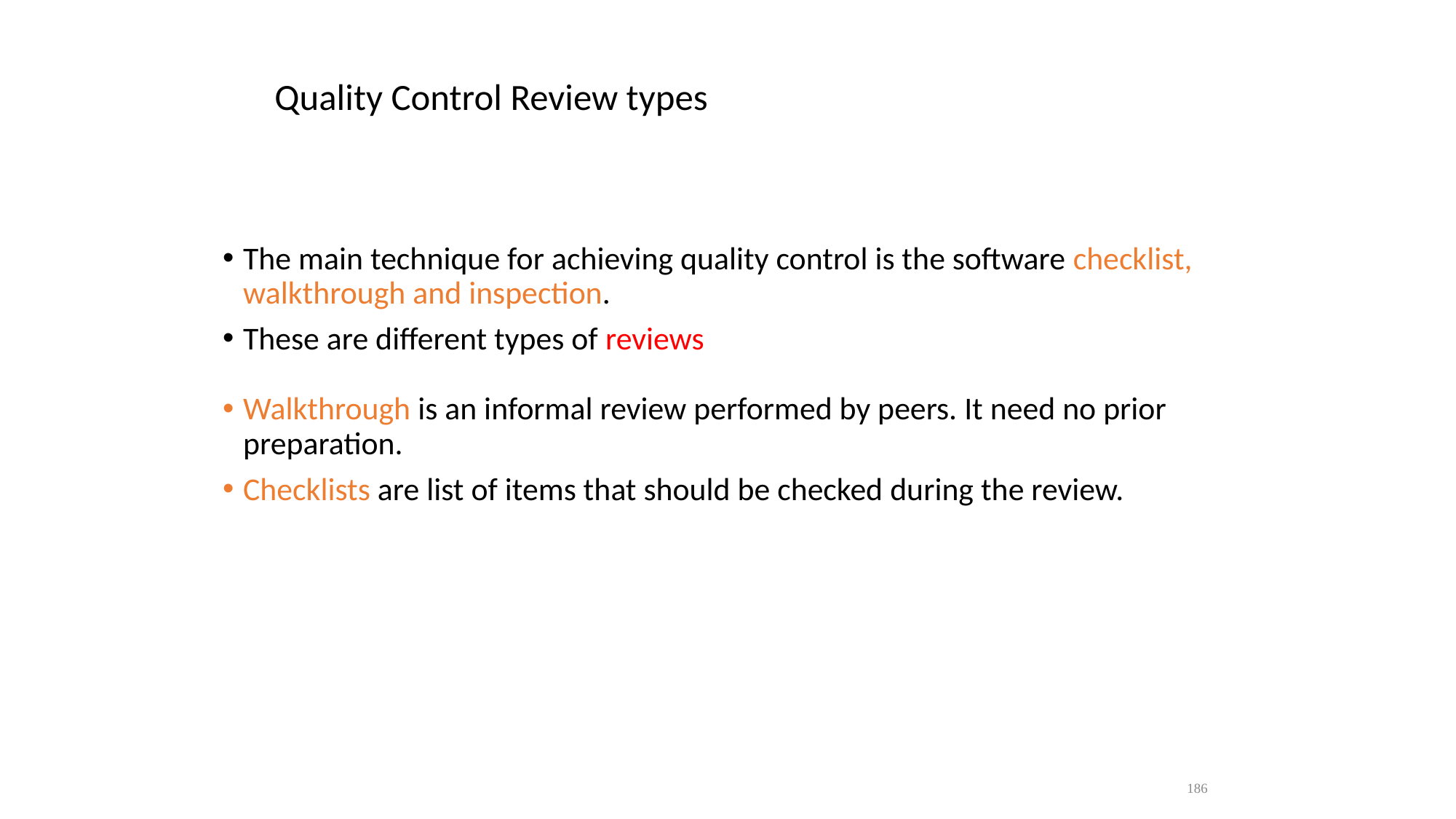

# Quality Control Review types
The main technique for achieving quality control is the software checklist, walkthrough and inspection.
These are different types of reviews

Walkthrough is an informal review performed by peers. It need no prior preparation.
Checklists are list of items that should be checked during the review.

186